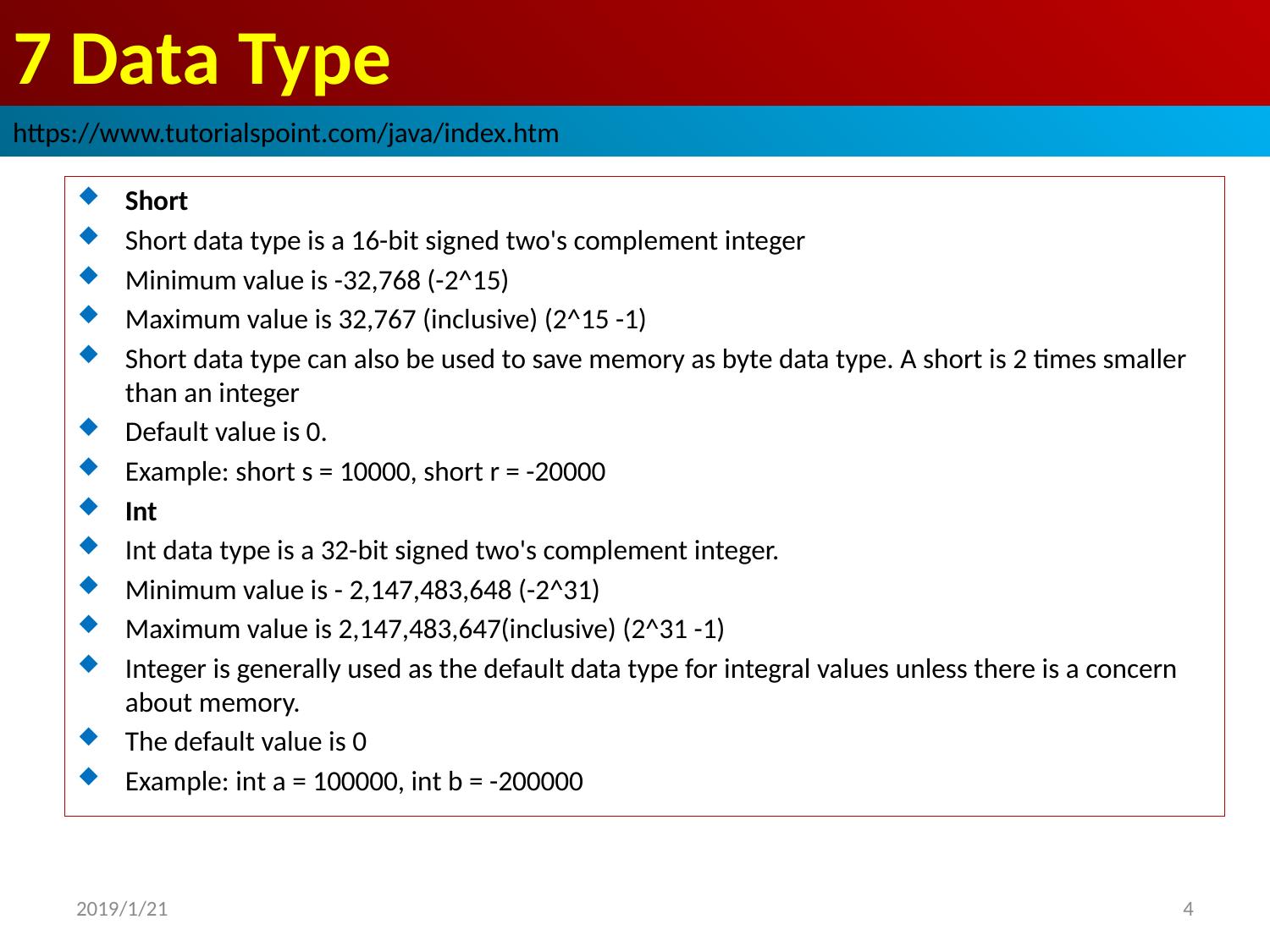

# 7 Data Type
https://www.tutorialspoint.com/java/index.htm
Short
Short data type is a 16-bit signed two's complement integer
Minimum value is -32,768 (-2^15)
Maximum value is 32,767 (inclusive) (2^15 -1)
Short data type can also be used to save memory as byte data type. A short is 2 times smaller than an integer
Default value is 0.
Example: short s = 10000, short r = -20000
Int
Int data type is a 32-bit signed two's complement integer.
Minimum value is - 2,147,483,648 (-2^31)
Maximum value is 2,147,483,647(inclusive) (2^31 -1)
Integer is generally used as the default data type for integral values unless there is a concern about memory.
The default value is 0
Example: int a = 100000, int b = -200000

2019/1/21
4